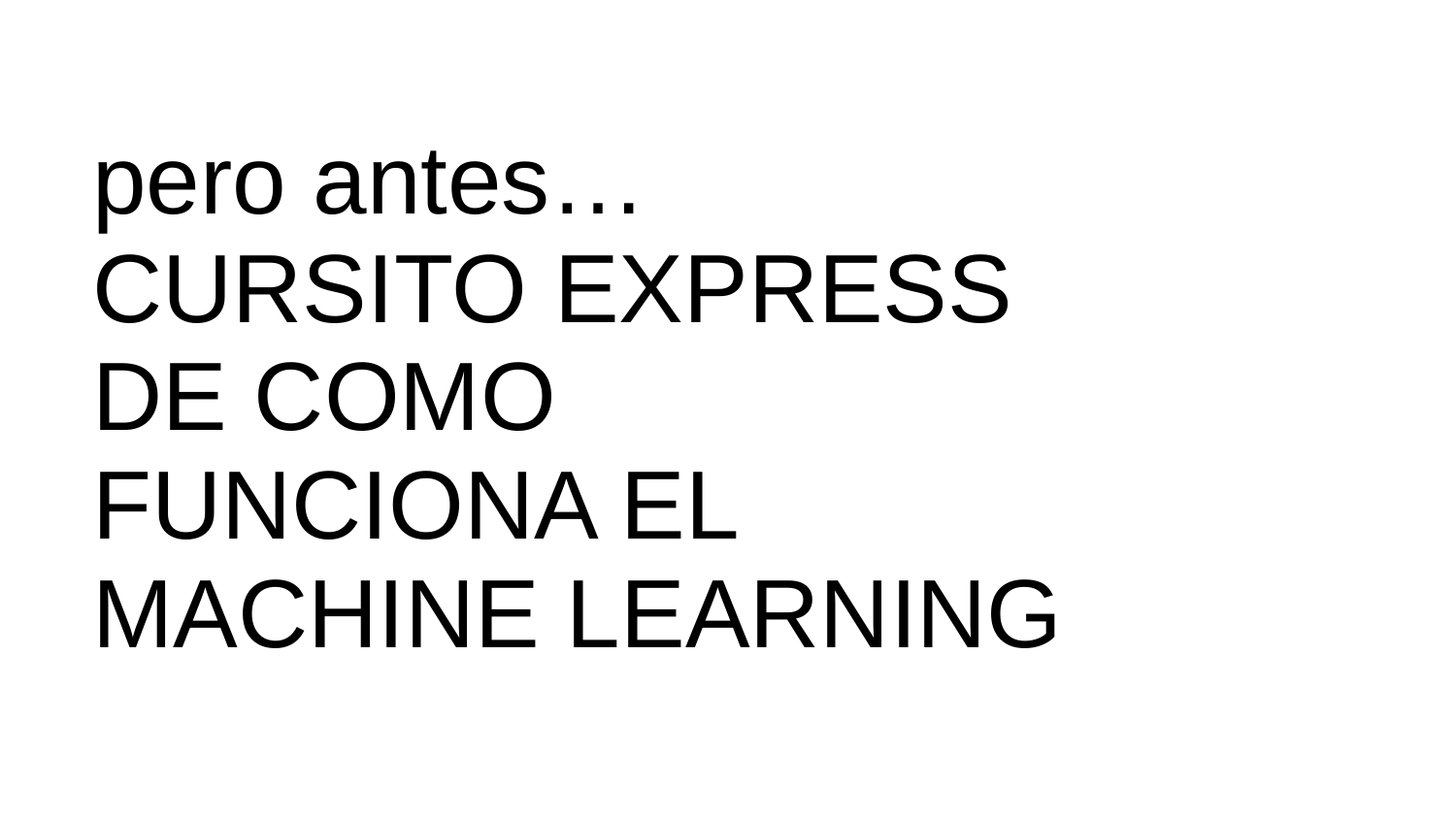

# pero antes… CURSITO EXPRESS DE COMO FUNCIONA EL MACHINE LEARNING